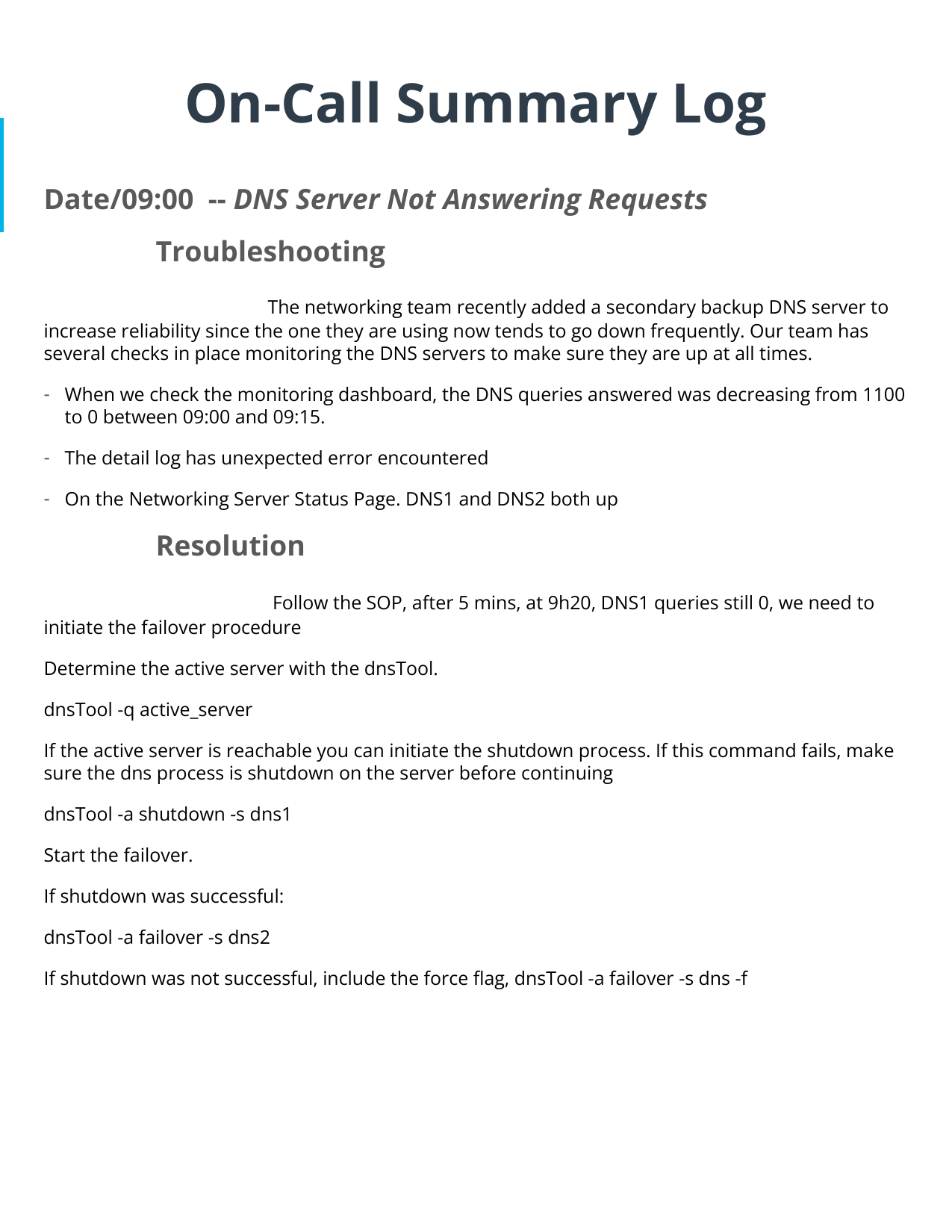

# On-Call Summary Log
Date/09:00  -- DNS Server Not Answering Requests
	Troubleshooting
		The networking team recently added a secondary backup DNS server to increase reliability since the one they are using now tends to go down frequently. Our team has several checks in place monitoring the DNS servers to make sure they are up at all times.
When we check the monitoring dashboard, the DNS queries answered was decreasing from 1100 to 0 between 09:00 and 09:15.
The detail log has unexpected error encountered
On the Networking Server Status Page. DNS1 and DNS2 both up
	Resolution
		 Follow the SOP, after 5 mins, at 9h20, DNS1 queries still 0, we need to initiate the failover procedure
Determine the active server with the dnsTool.
dnsTool -q active_server
If the active server is reachable you can initiate the shutdown process. If this command fails, make sure the dns process is shutdown on the server before continuing
dnsTool -a shutdown -s dns1
Start the failover.
If shutdown was successful:
dnsTool -a failover -s dns2
If shutdown was not successful, include the force flag, dnsTool -a failover -s dns -f